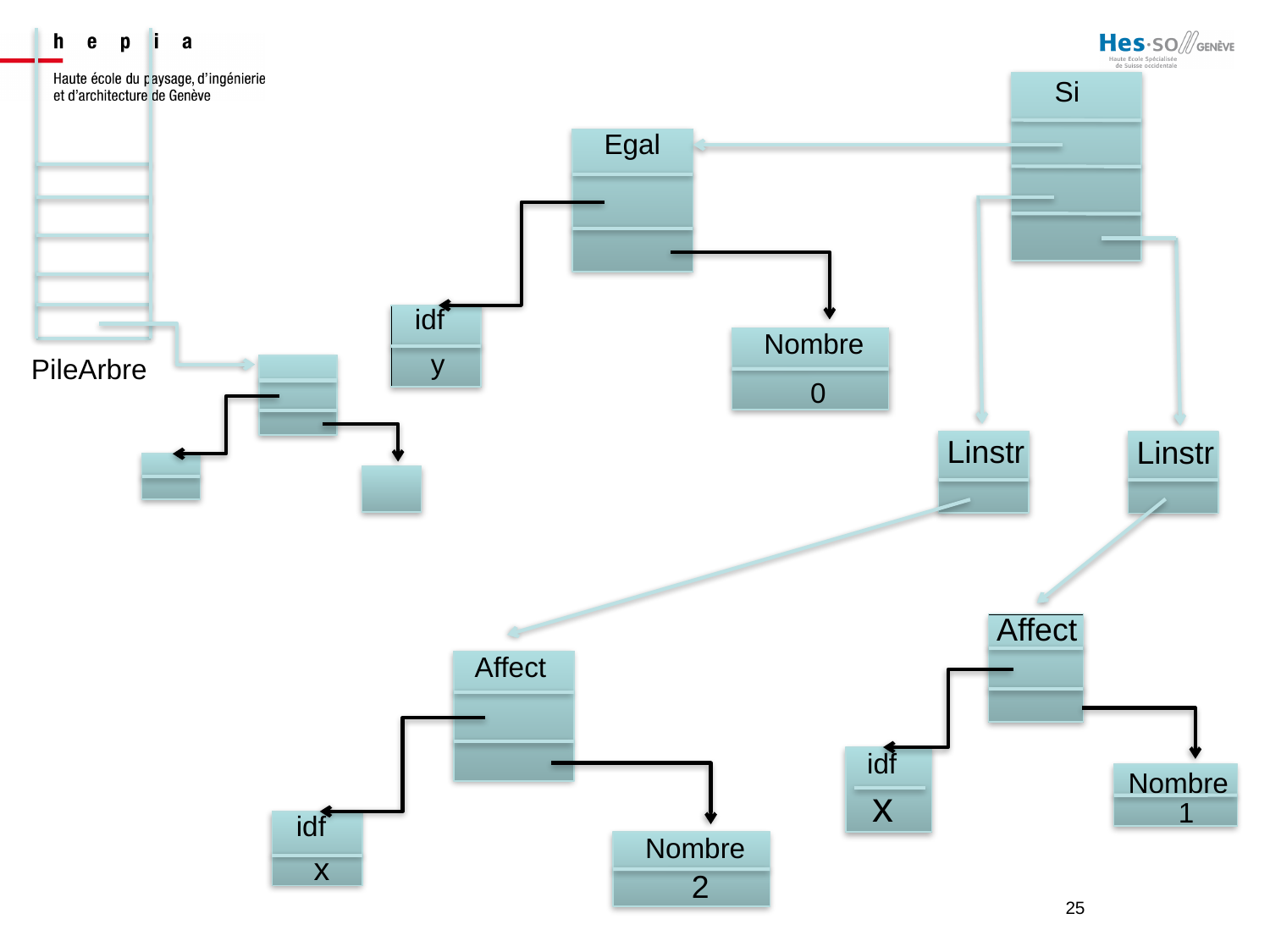

Si

Egal

idf

Nombre

y
0
PileArbre

Linstr

Linstr

Affect

idf

Nombre

x
1
Affect

idf

Nombre

x
2